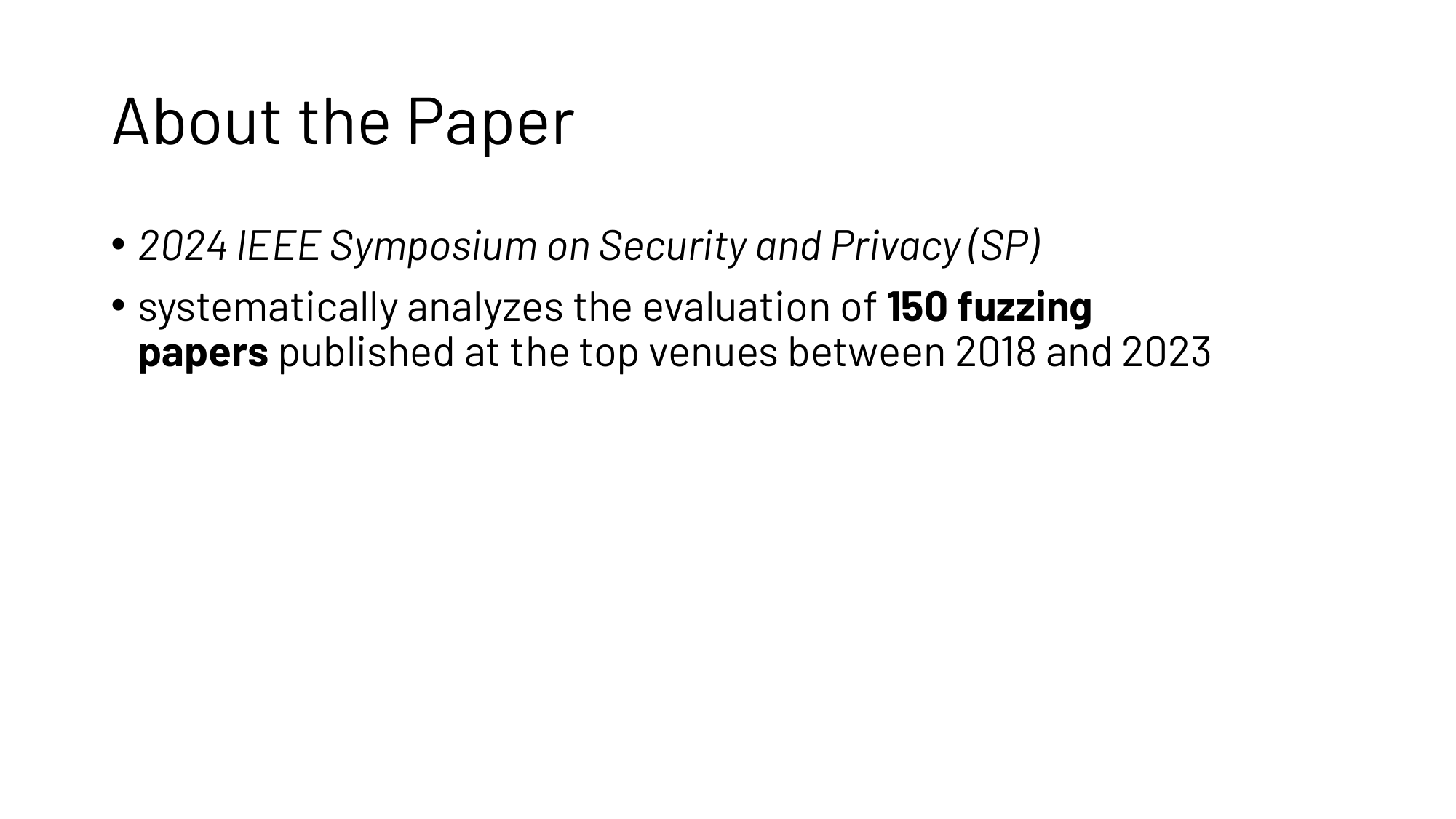

# About the Paper
2024 IEEE Symposium on Security and Privacy (SP)
systematically analyzes the evaluation of 150 fuzzing papers published at the top venues between 2018 and 2023